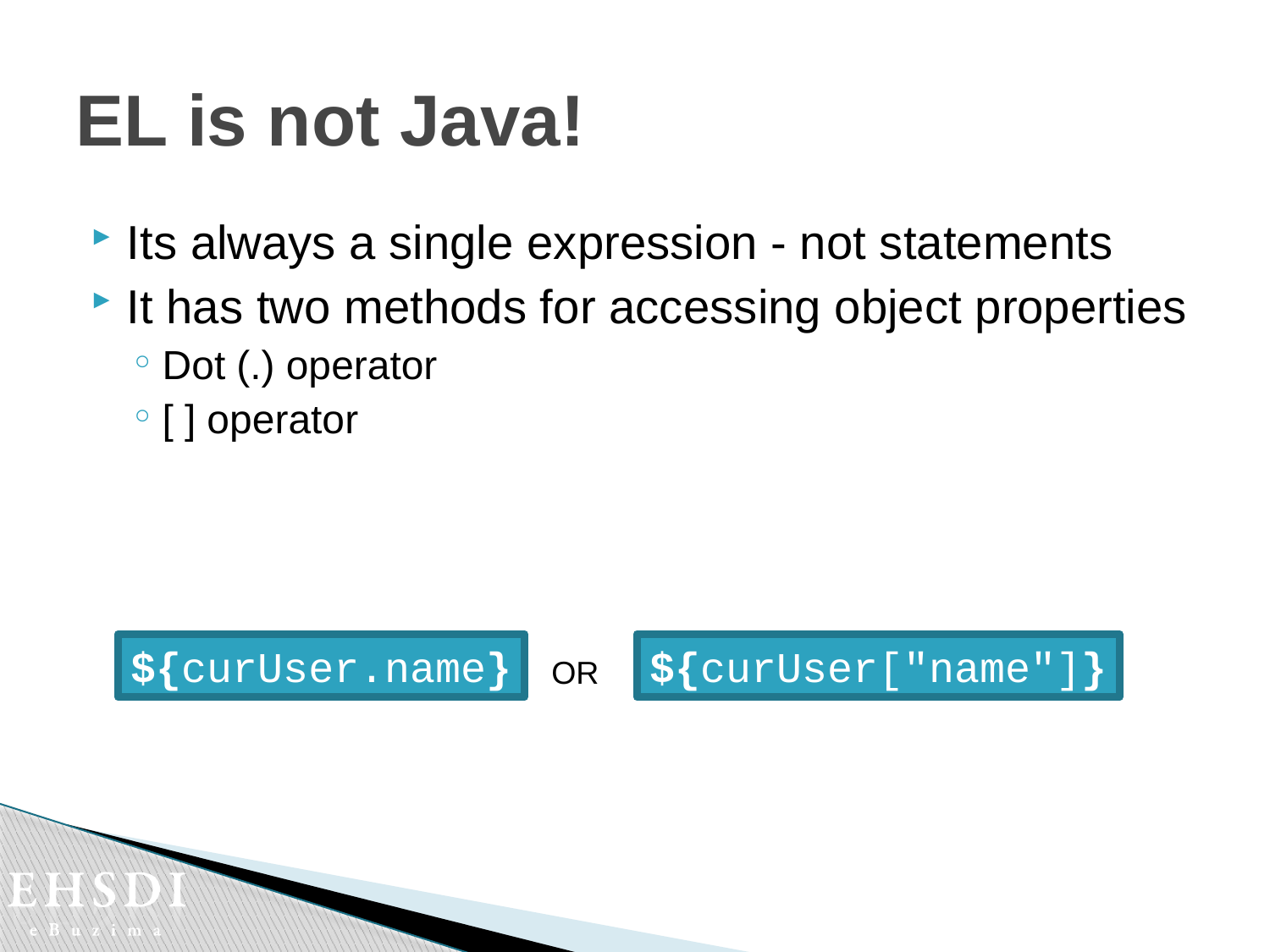

# EL is not Java!
Its always a single expression - not statements
It has two methods for accessing object properties
Dot (.) operator
[ ] operator
${curUser.name}
${curUser["name"]}
OR